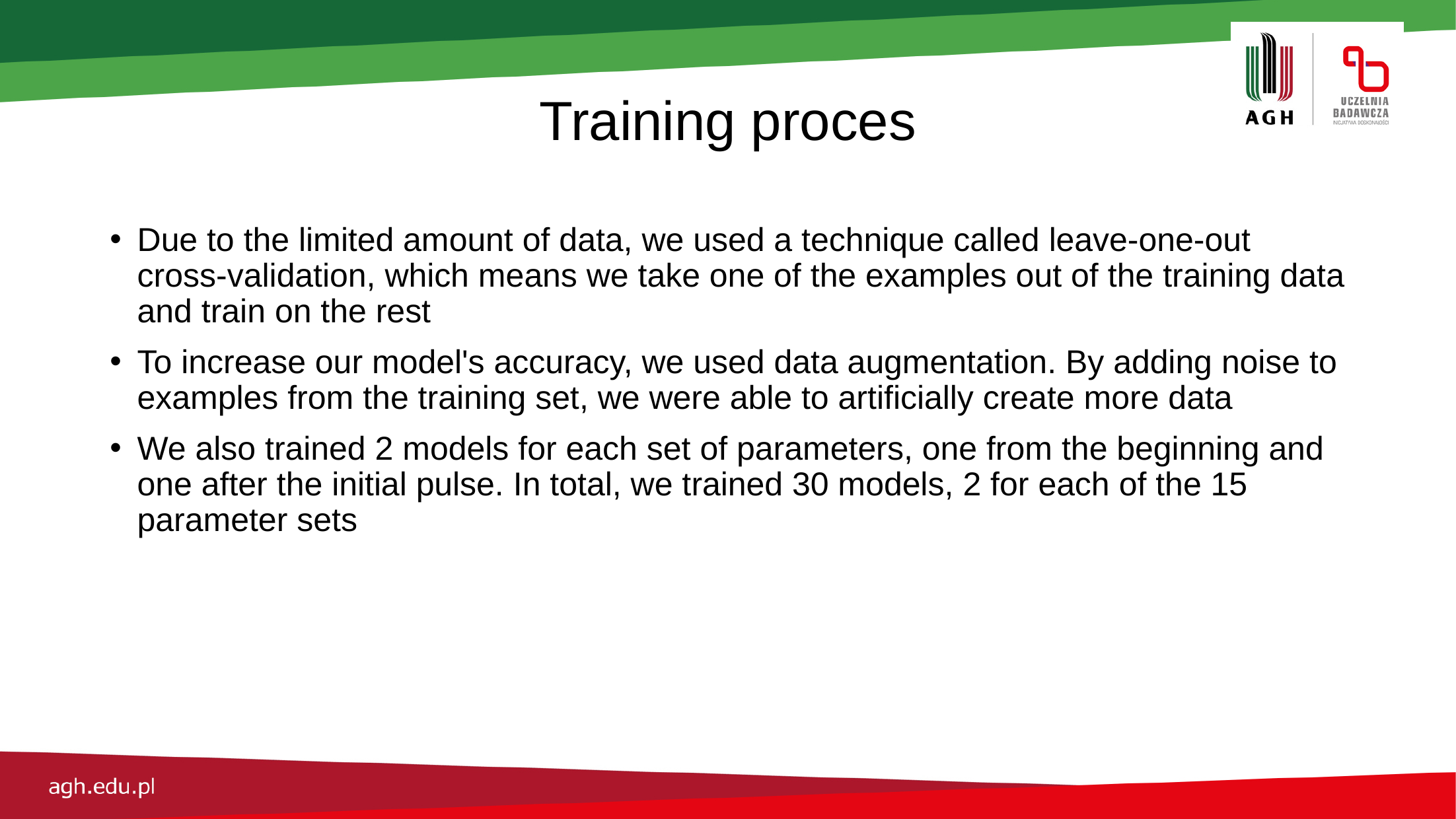

# Training proces
Due to the limited amount of data, we used a technique called leave-one-out cross-validation, which means we take one of the examples out of the training data and train on the rest
To increase our model's accuracy, we used data augmentation. By adding noise to examples from the training set, we were able to artificially create more data
We also trained 2 models for each set of parameters, one from the beginning and one after the initial pulse. In total, we trained 30 models, 2 for each of the 15 parameter sets